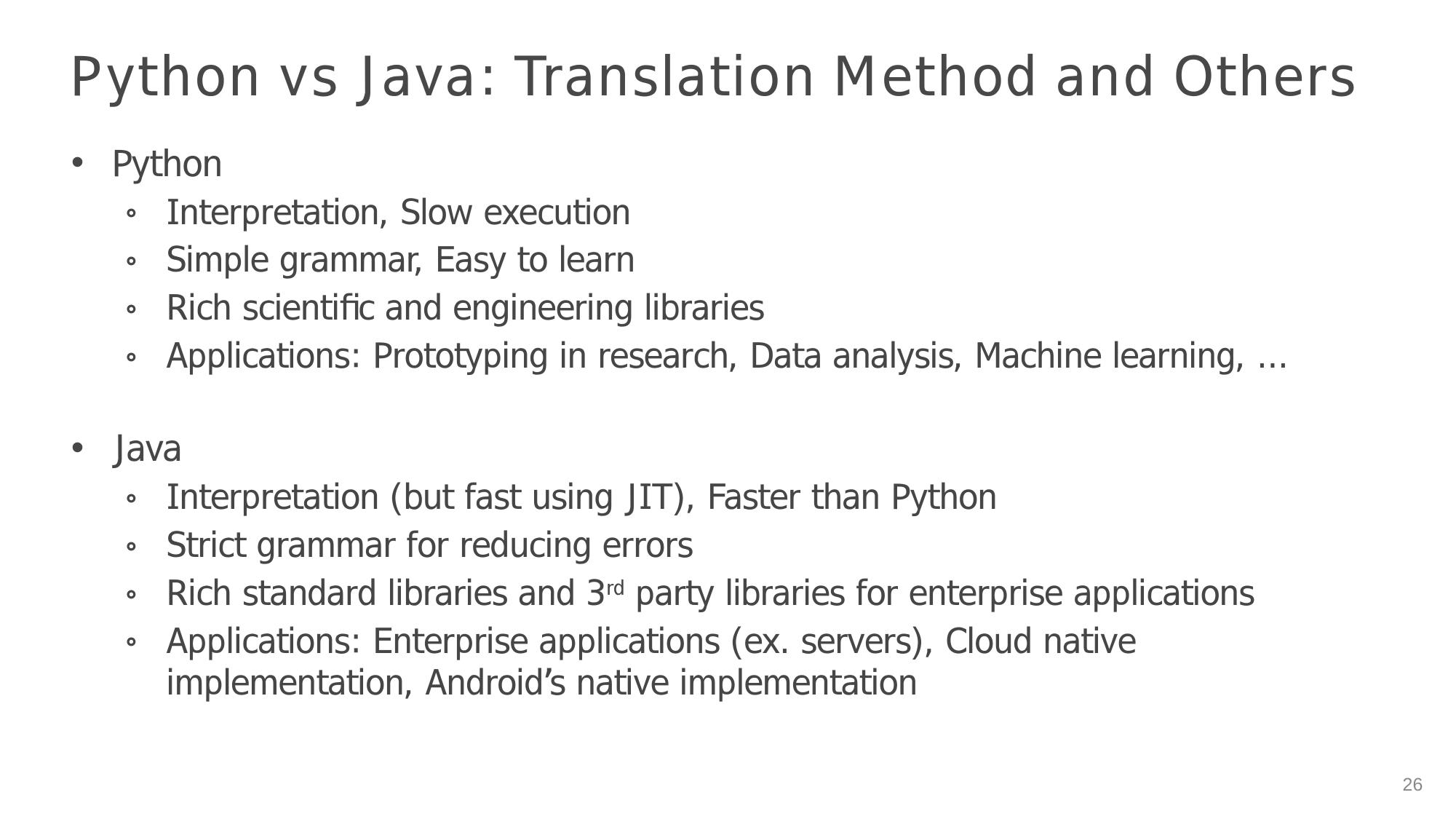

# Python vs Java: Translation Method and Others
Python
Interpretation, Slow execution
Simple grammar, Easy to learn
Rich scientific and engineering libraries
Applications: Prototyping in research, Data analysis, Machine learning, ...

Java
Interpretation (but fast using JIT), Faster than Python
Strict grammar for reducing errors
Rich standard libraries and 3rd party libraries for enterprise applications
Applications: Enterprise applications (ex. servers), Cloud native implementation, Android’s native implementation
26